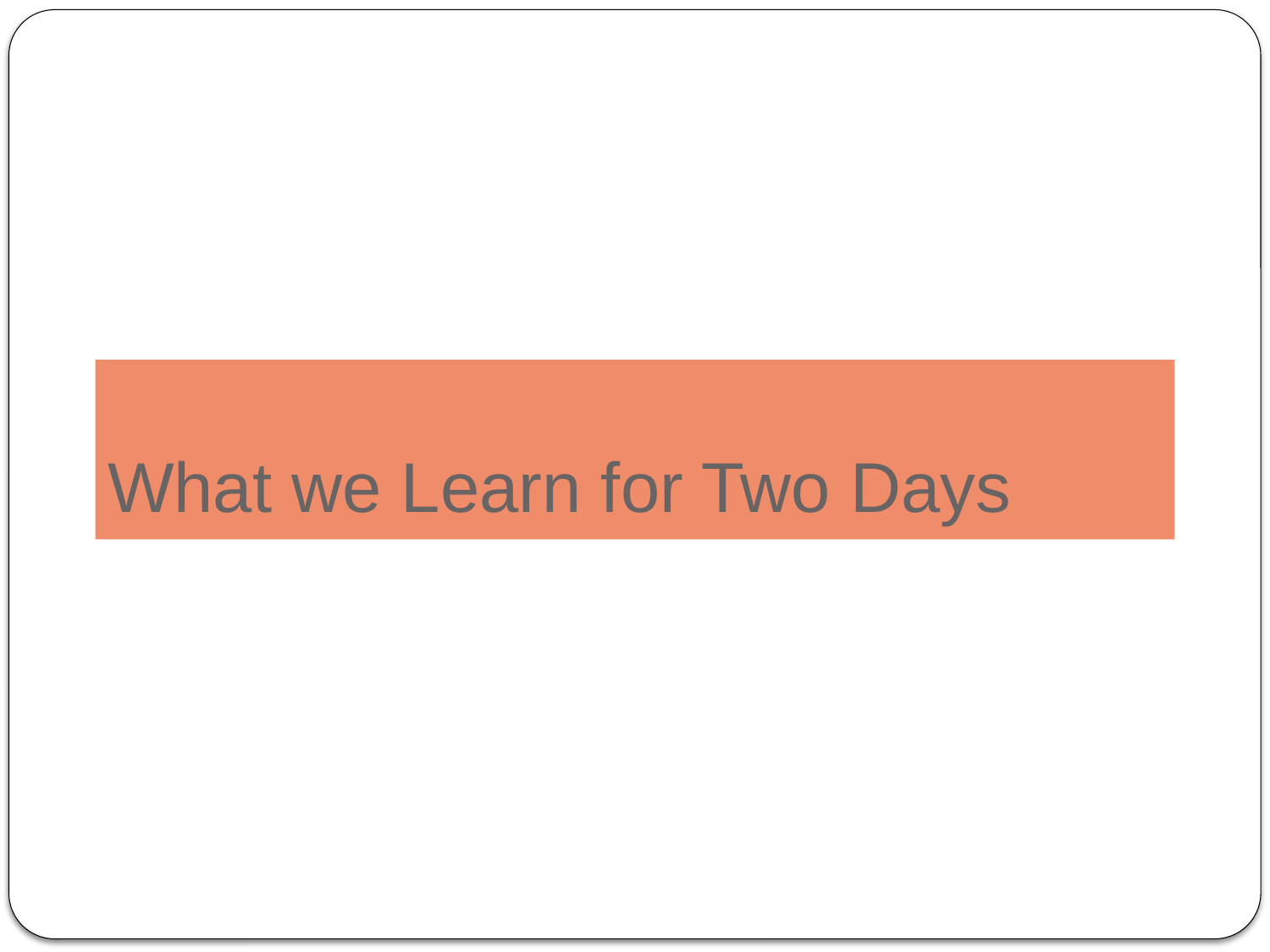

# What we Learn for Two Days